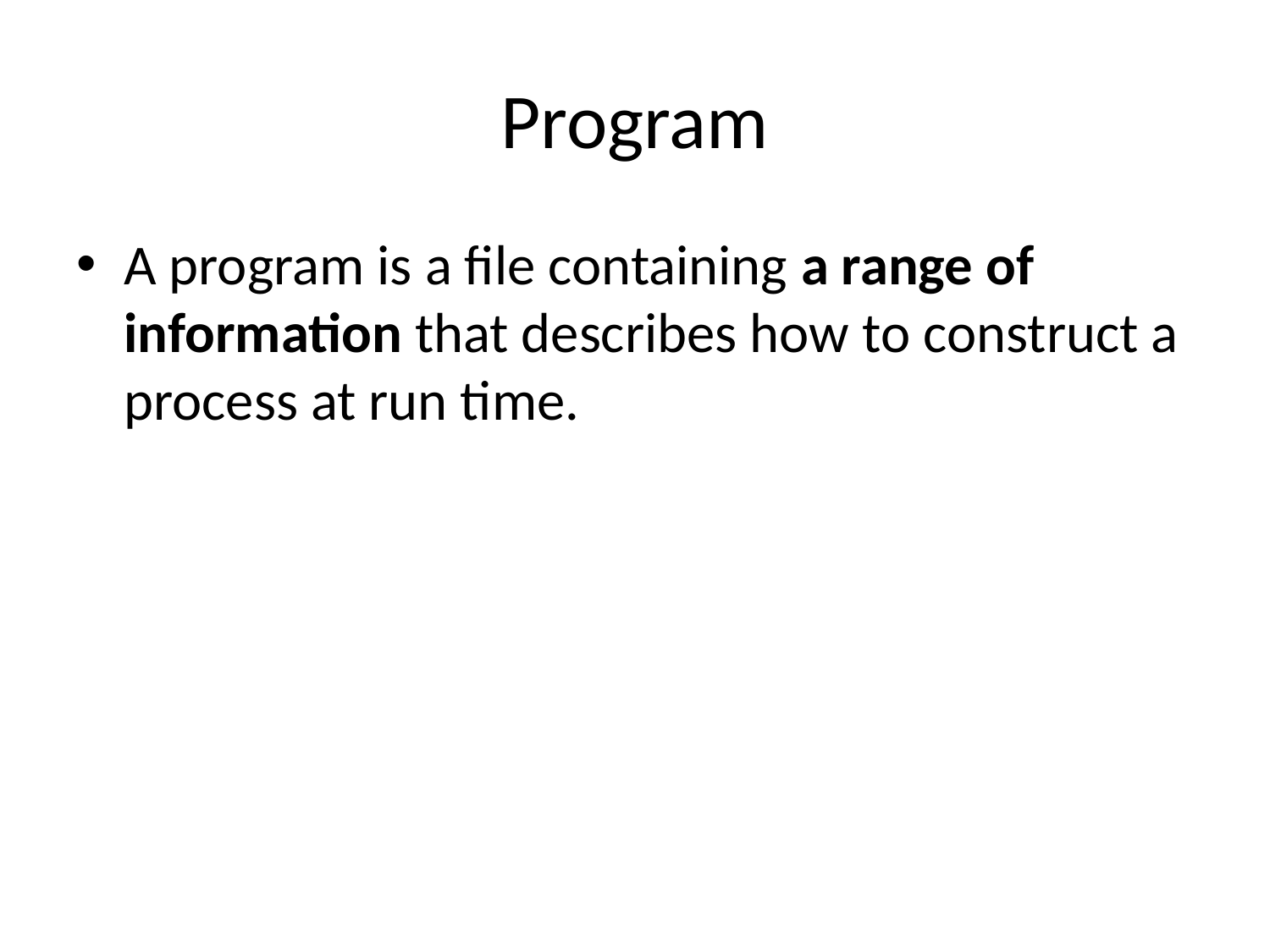

# Program
A program is a file containing a range of information that describes how to construct a process at run time.